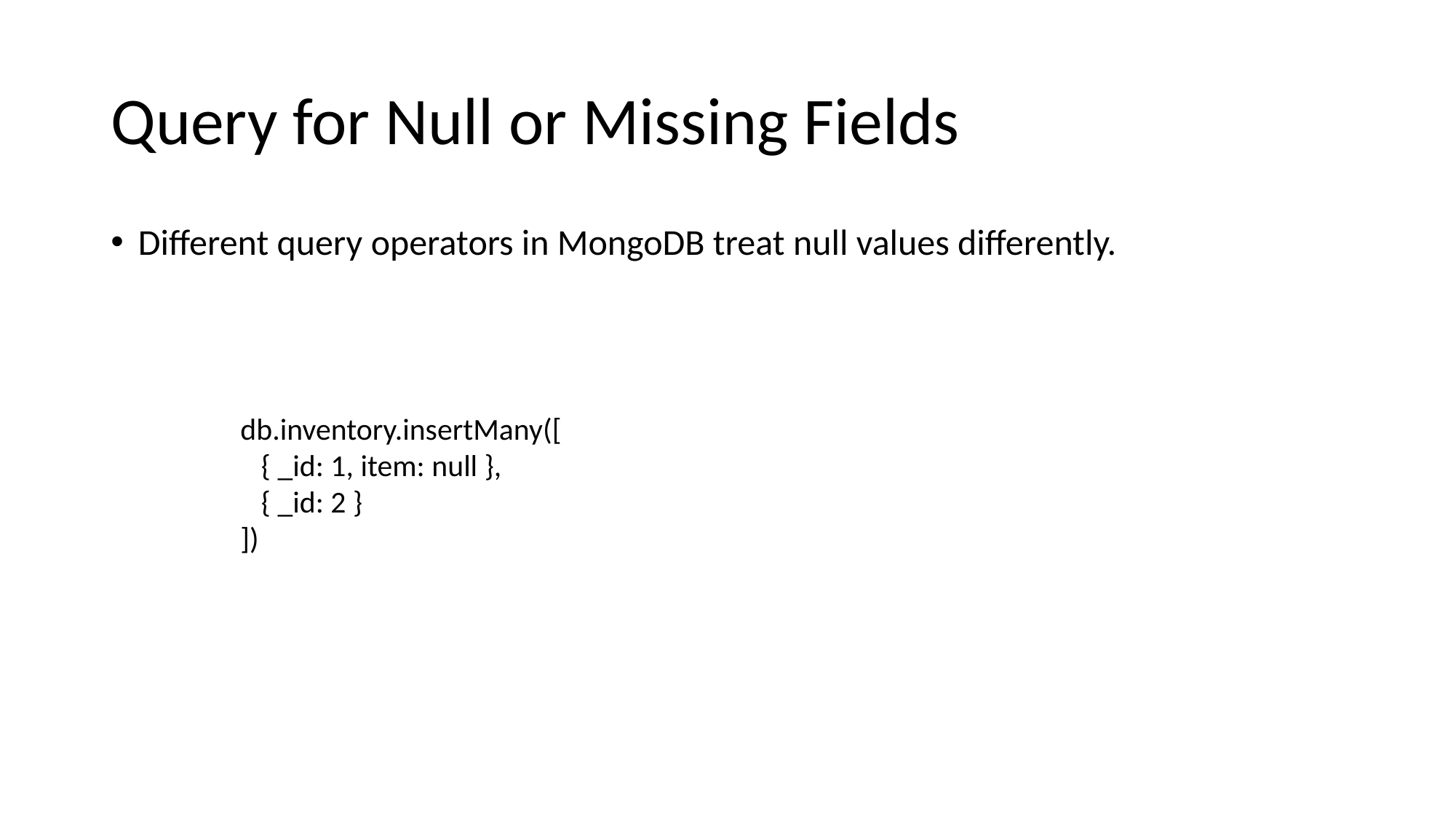

# Query for Null or Missing Fields
Different query operators in MongoDB treat null values differently.

db.inventory.insertMany([
   { _id: 1, item: null },
   { _id: 2 }
])